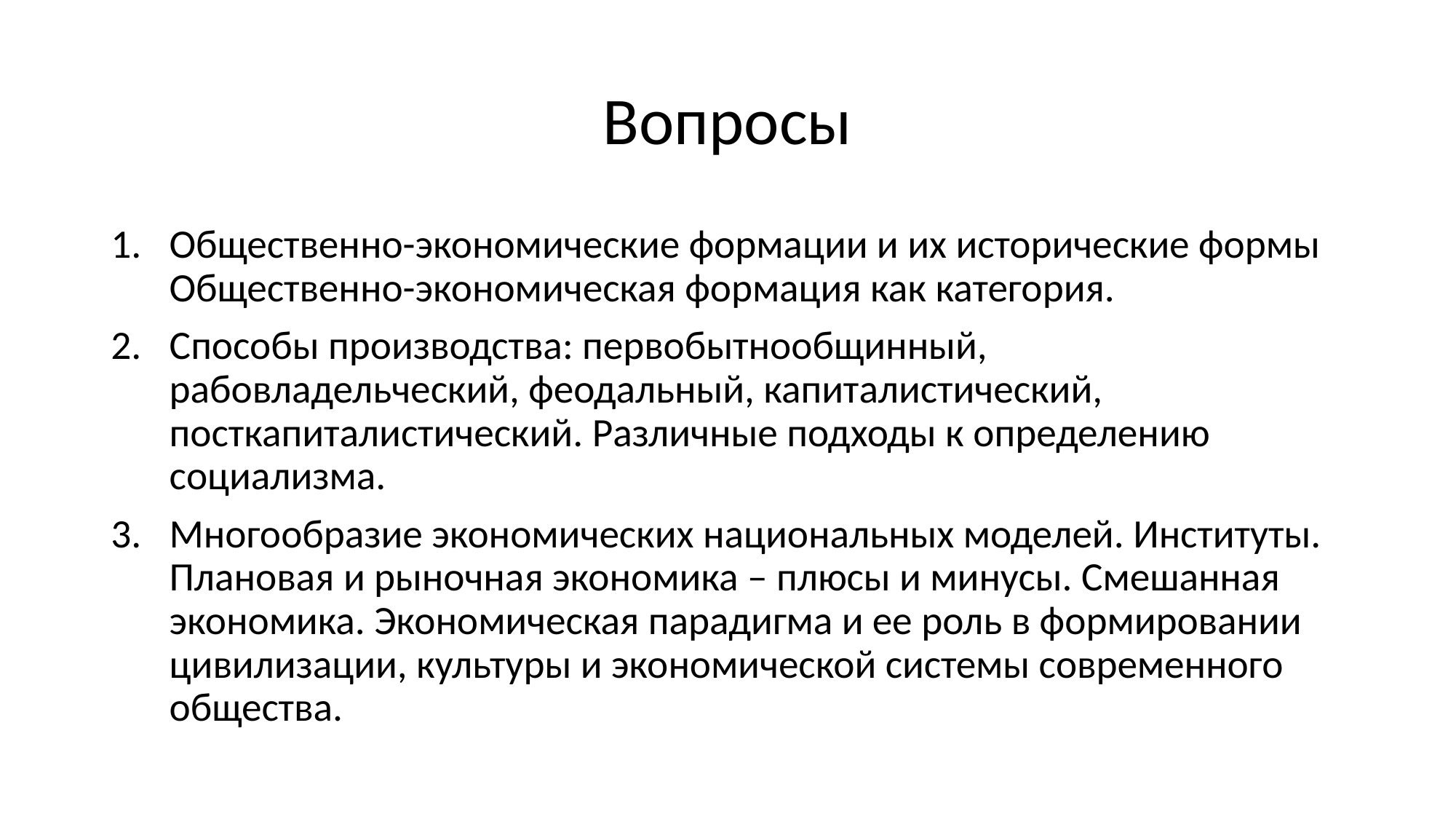

# Вопросы
Общественно-экономические формации и их исторические формы Общественно-экономическая формация как категория.
Способы производства: первобытнообщинный, рабовладельческий, феодальный, капиталистический, посткапиталистический. Различные подходы к определению социализма.
Многообразие экономических национальных моделей. Институты. Плановая и рыночная экономика – плюсы и минусы. Смешанная экономика. Экономическая парадигма и ее роль в формировании цивилизации, культуры и экономической системы современного общества.